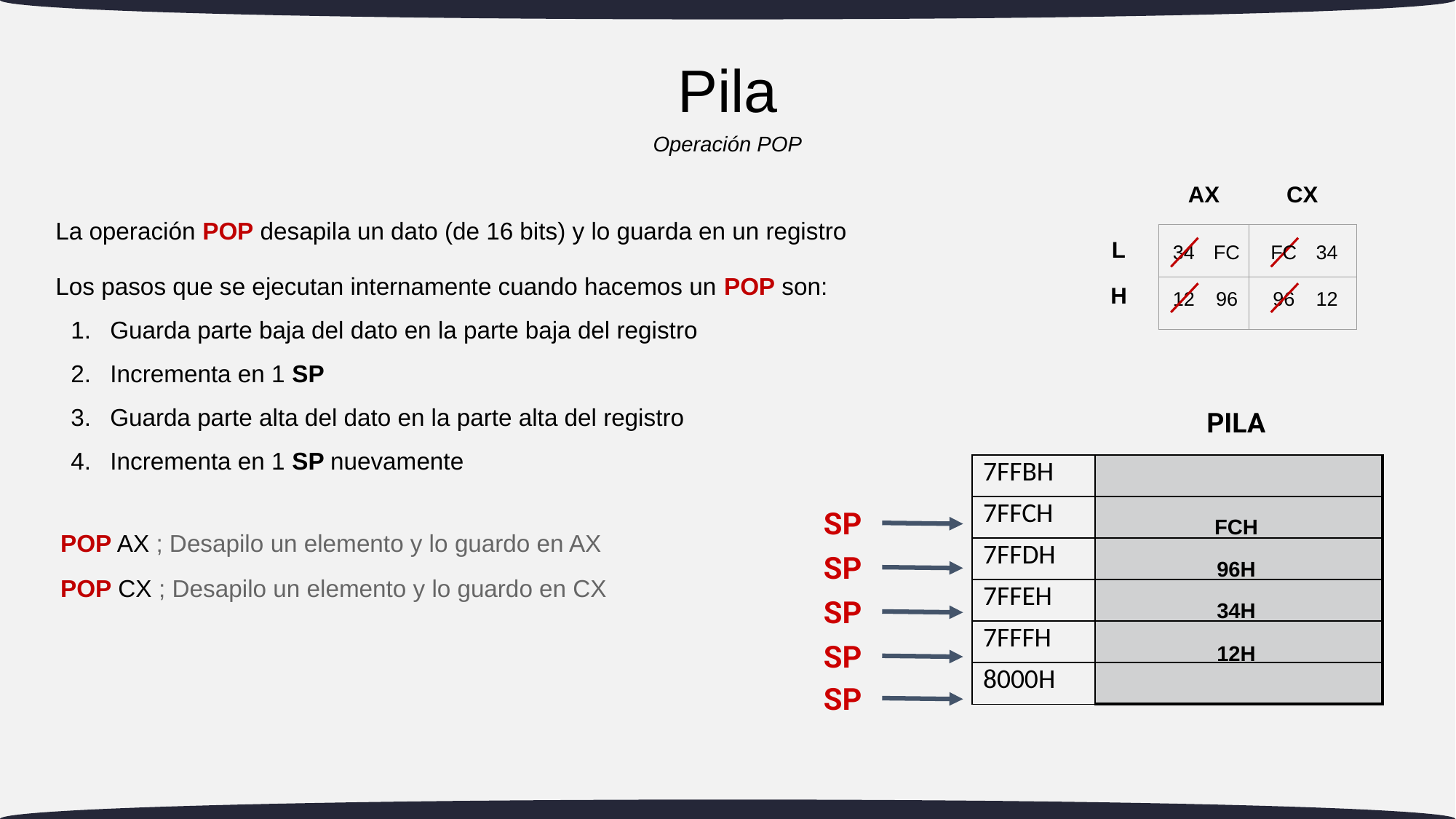

# Pila
Operación POP
AX
CX
La operación POP desapila un dato (de 16 bits) y lo guarda en un registro
|  |  |
| --- | --- |
|  |  |
L
34
12
FC
FC
34
Los pasos que se ejecutan internamente cuando hacemos un POP son:
Guarda parte baja del dato en la parte baja del registro
Incrementa en 1 SP
Guarda parte alta del dato en la parte alta del registro
Incrementa en 1 SP nuevamente
H
96
96
12
PILA
| 7FFBH |  |
| --- | --- |
| 7FFCH |  |
| 7FFDH |  |
| 7FFEH |  |
| 7FFFH |  |
| 8000H |  |
SP
POP AX ; Desapilo un elemento y lo guardo en AX
FCH
SP
96H
POP CX ; Desapilo un elemento y lo guardo en CX
34H
SP
12H
SP
SP